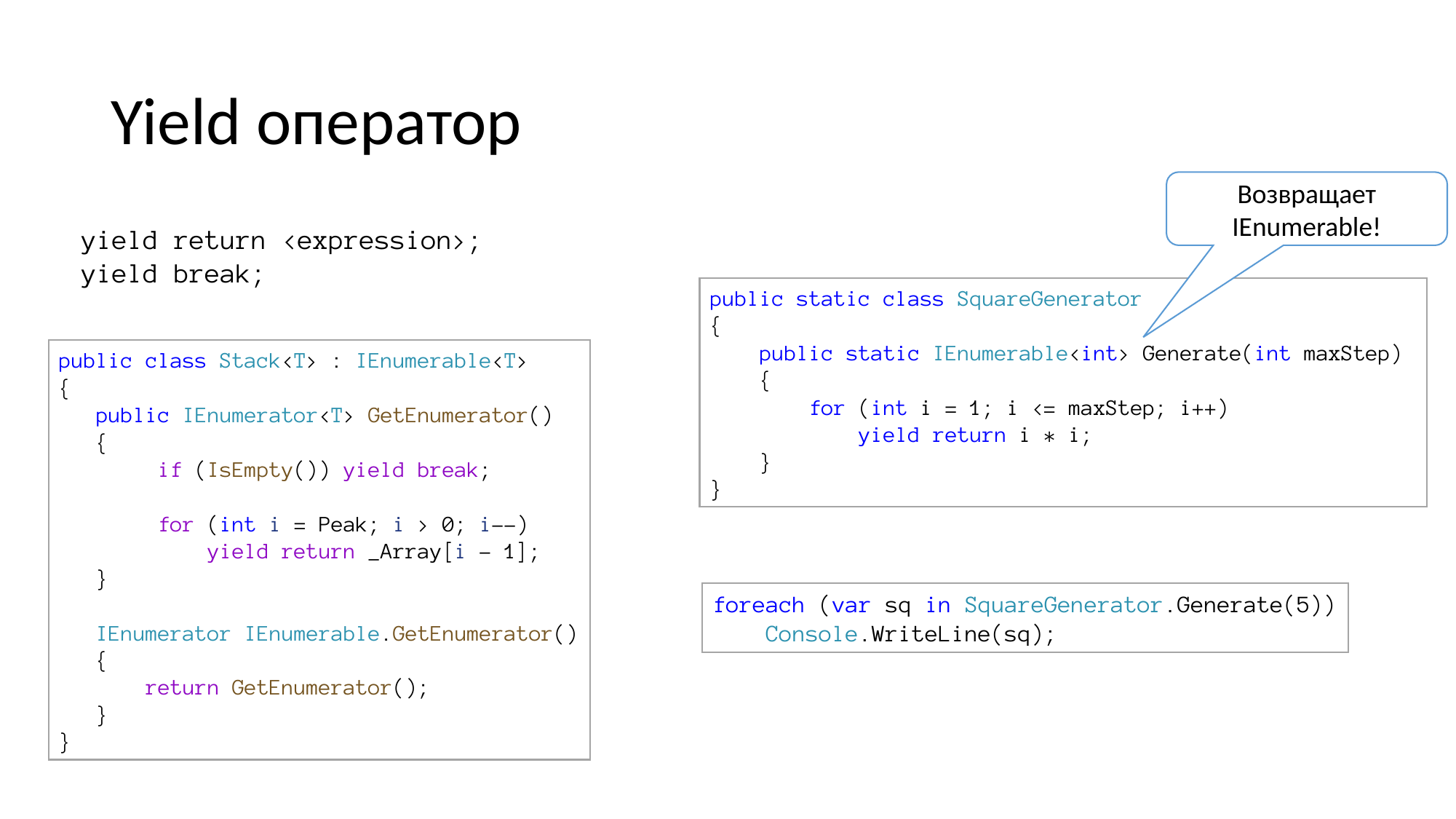

# Yield оператор
Возвращает IEnumerable!
yield return <expression>;
yield break;
public static class SquareGenerator
{
    public static IEnumerable<int> Generate(int maxStep)
    {
        for (int i = 1; i <= maxStep; i++)
            yield return i * i;
    }
}
public class Stack<T> : IEnumerable<T>
{
   public IEnumerator<T> GetEnumerator()
   {
        if (IsEmpty()) yield break;
        for (int i = Peak; i > 0; i--)
            yield return _Array[i - 1];
   }
   IEnumerator IEnumerable.GetEnumerator()
   {
       return GetEnumerator();
   }
}
foreach (var sq in SquareGenerator.Generate(5))
    Console.WriteLine(sq);